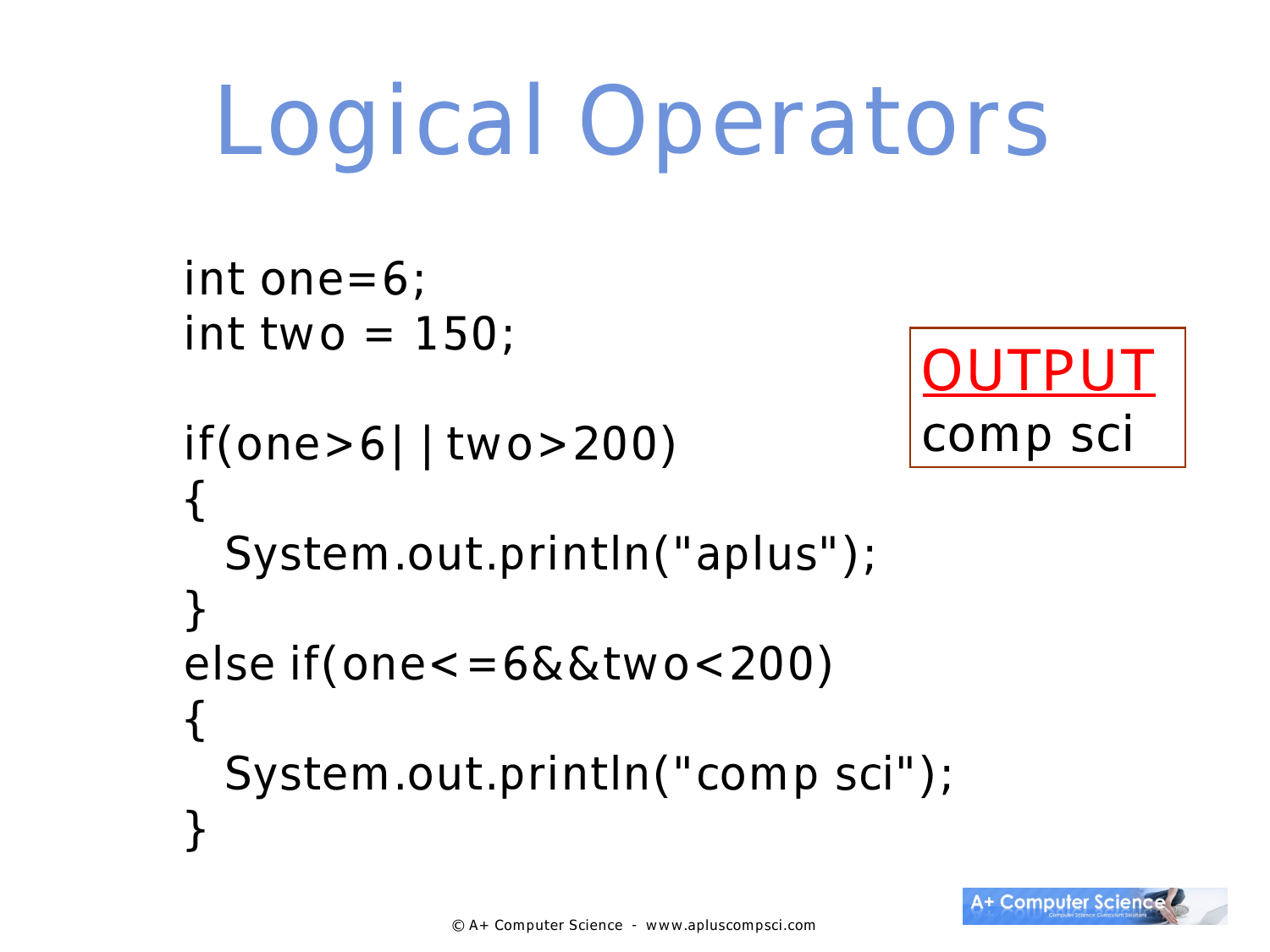

Logical Operators
int one=6;
int two = 150;

if(one>6||two>200)
{
   System.out.println("aplus");
}
else if(one<=6&&two<200)
{
   System.out.println("comp sci");
}
OUTPUT
comp sci

© A+ Computer Science  -  www.apluscompsci.com